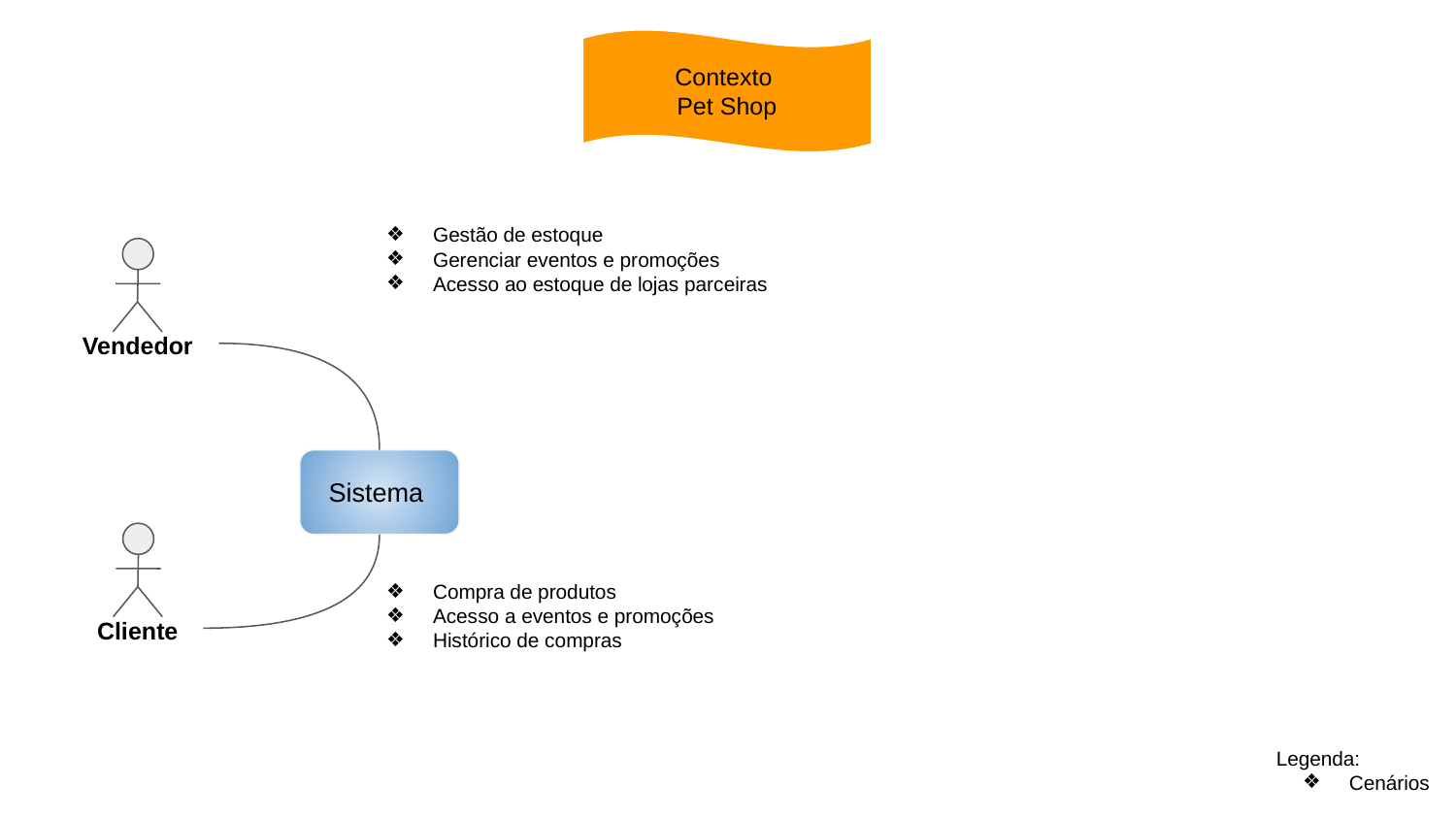

Contexto
Pet Shop
Gestão de estoque
Gerenciar eventos e promoções
Acesso ao estoque de lojas parceiras

Vendedor
Sistema

Cliente
Compra de produtos
Acesso a eventos e promoções
Histórico de compras
Legenda:
Cenários